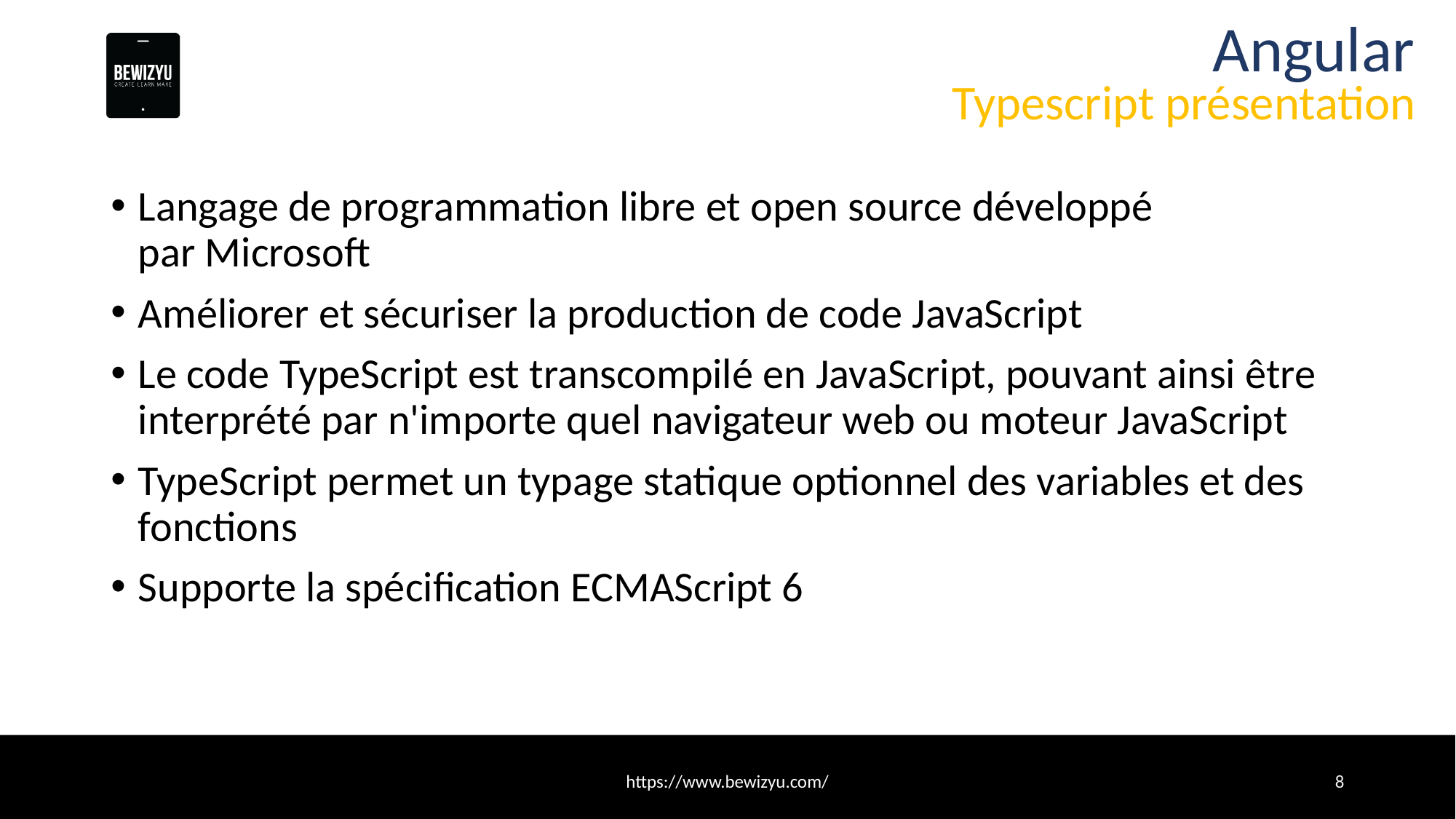

# Angular
Typescript présentation
Langage de programmation libre et open source développé par Microsoft
Améliorer et sécuriser la production de code JavaScript
Le code TypeScript est transcompilé en JavaScript, pouvant ainsi être interprété par n'importe quel navigateur web ou moteur JavaScript
TypeScript permet un typage statique optionnel des variables et des fonctions
Supporte la spécification ECMAScript 6

https://www.bewizyu.com/
8